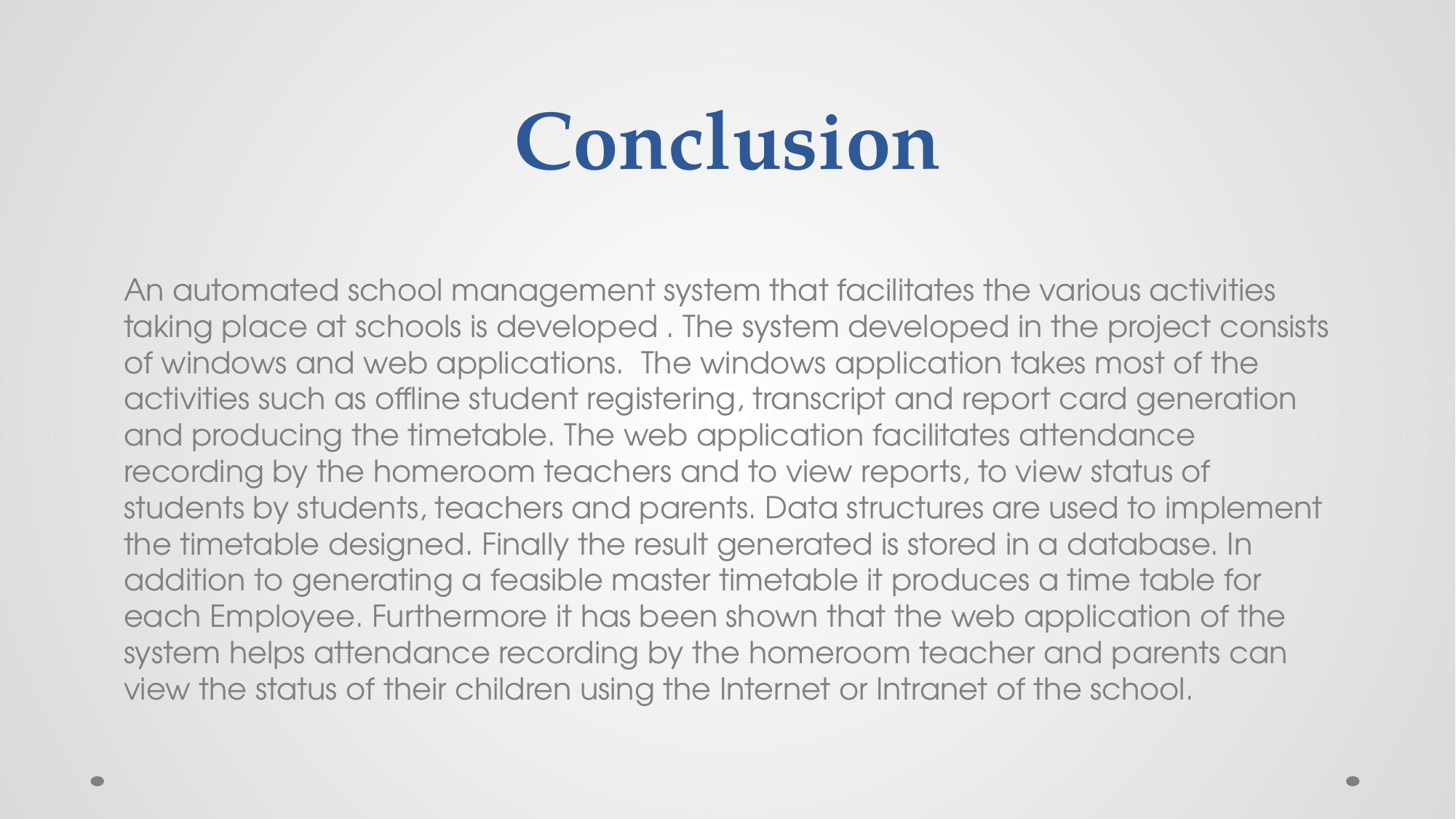

# Conclusion
An automated school management system that facilitates the various activities taking place at schools is developed . The system developed in the project consists of windows and web applications.  The windows application takes most of the activities such as offline student registering, transcript and report card generation and producing the timetable. The web application facilitates attendance recording by the homeroom teachers and to view reports, to view status of students by students, teachers and parents. Data structures are used to implement the timetable designed. Finally the result generated is stored in a database. In addition to generating a feasible master timetable it produces a time table for each Employee. Furthermore it has been shown that the web application of the system helps attendance recording by the homeroom teacher and parents can view the status of their children using the Internet or Intranet of the school.
36